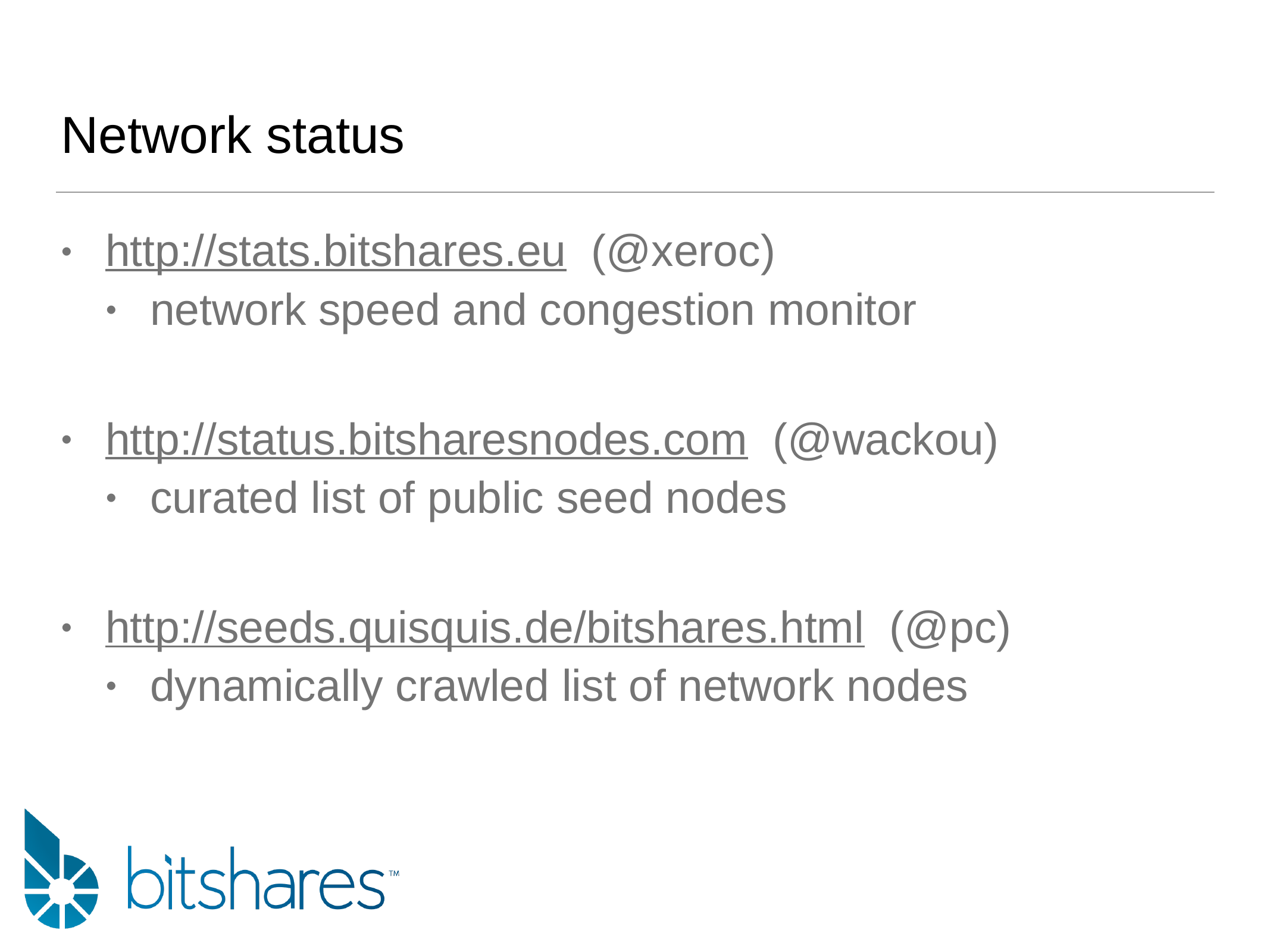

# Network status
http://stats.bitshares.eu  (@xeroc)
network speed and congestion monitor

http://status.bitsharesnodes.com  (@wackou)
curated list of public seed nodes

http://seeds.quisquis.de/bitshares.html  (@pc)
dynamically crawled list of network nodes